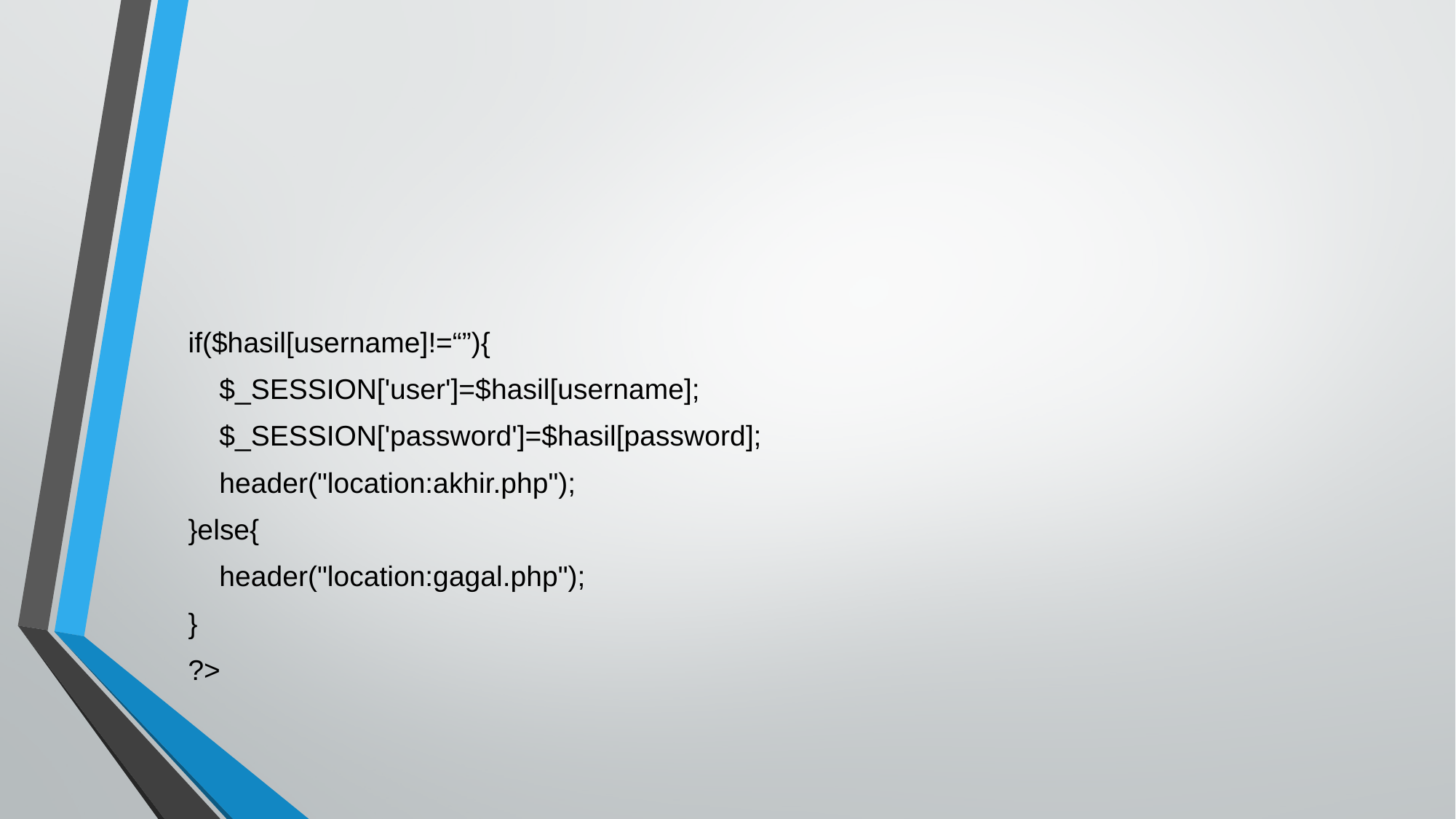

#
if($hasil[username]!=“”){
	$_SESSION['user']=$hasil[username];
	$_SESSION['password']=$hasil[password];
	header("location:akhir.php");
}else{
	header("location:gagal.php");
}
?>